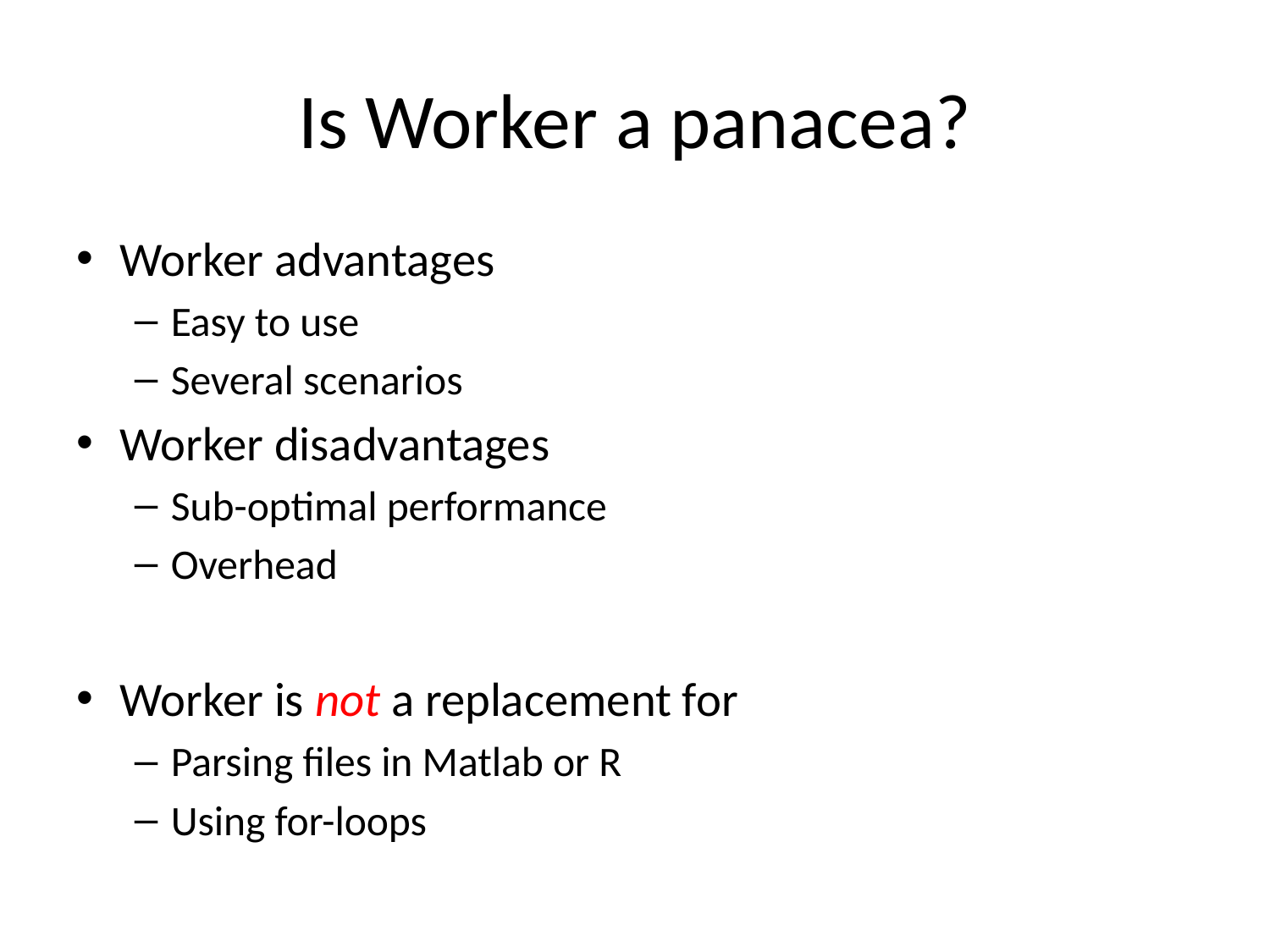

# Is Worker a panacea?
Worker advantages
Easy to use
Several scenarios
Worker disadvantages
Sub-optimal performance
Overhead

Worker is not a replacement for
Parsing files in Matlab or R
Using for-loops